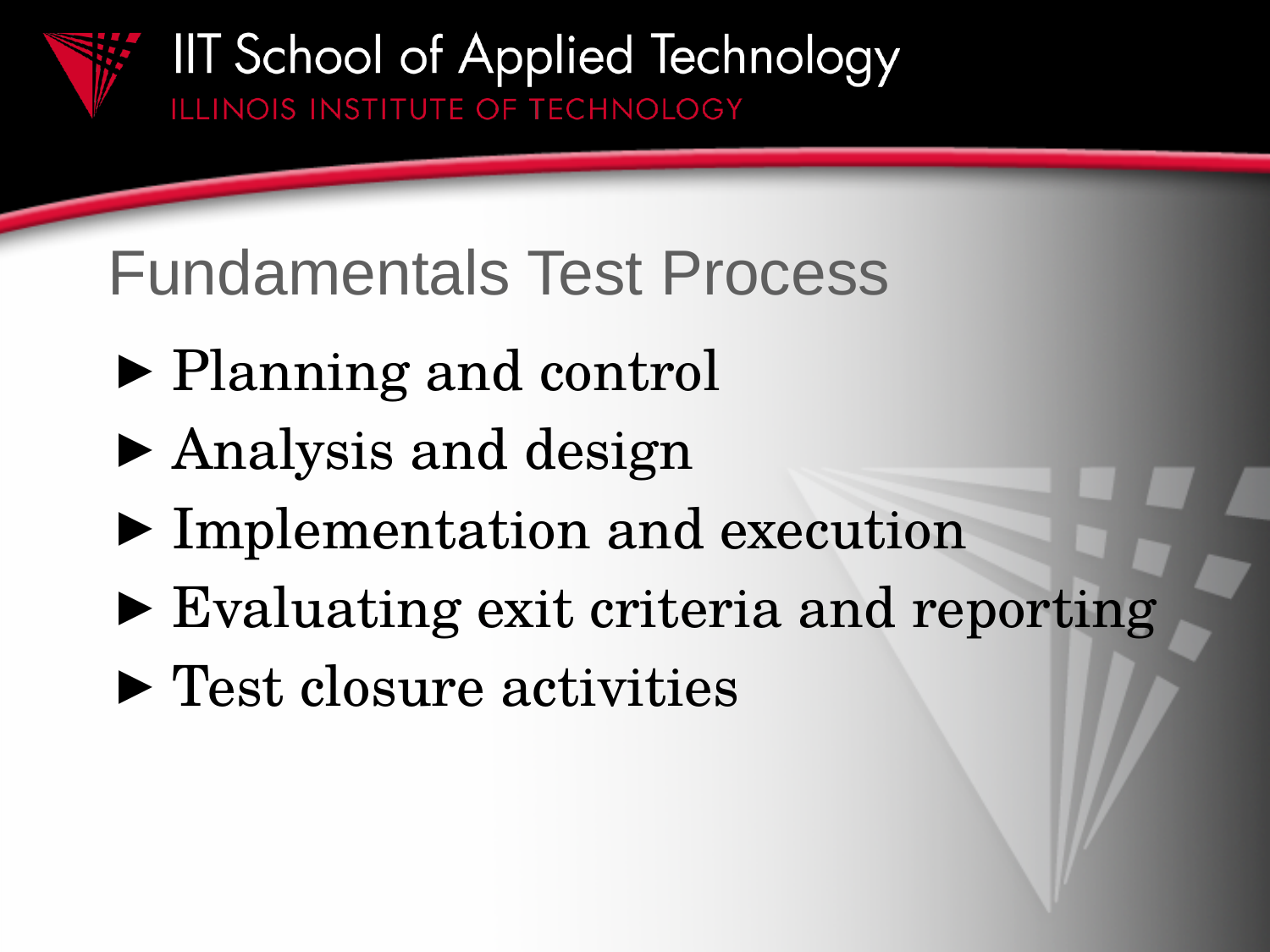

# Fundamentals Test Process
Planning and control
Analysis and design
Implementation and execution
Evaluating exit criteria and reporting
Test closure activities